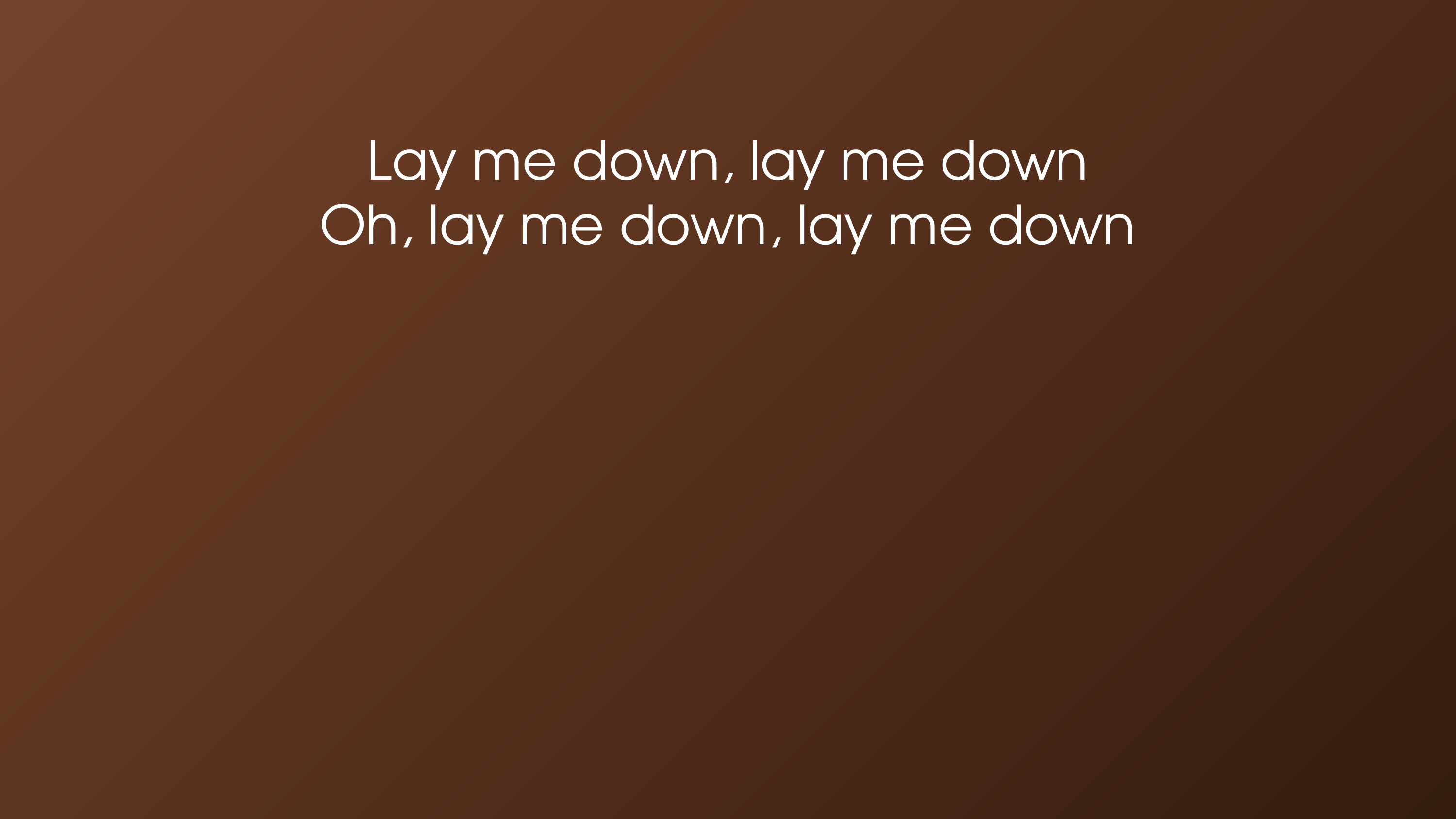

Lay me down, lay me down
Oh, lay me down, lay me down